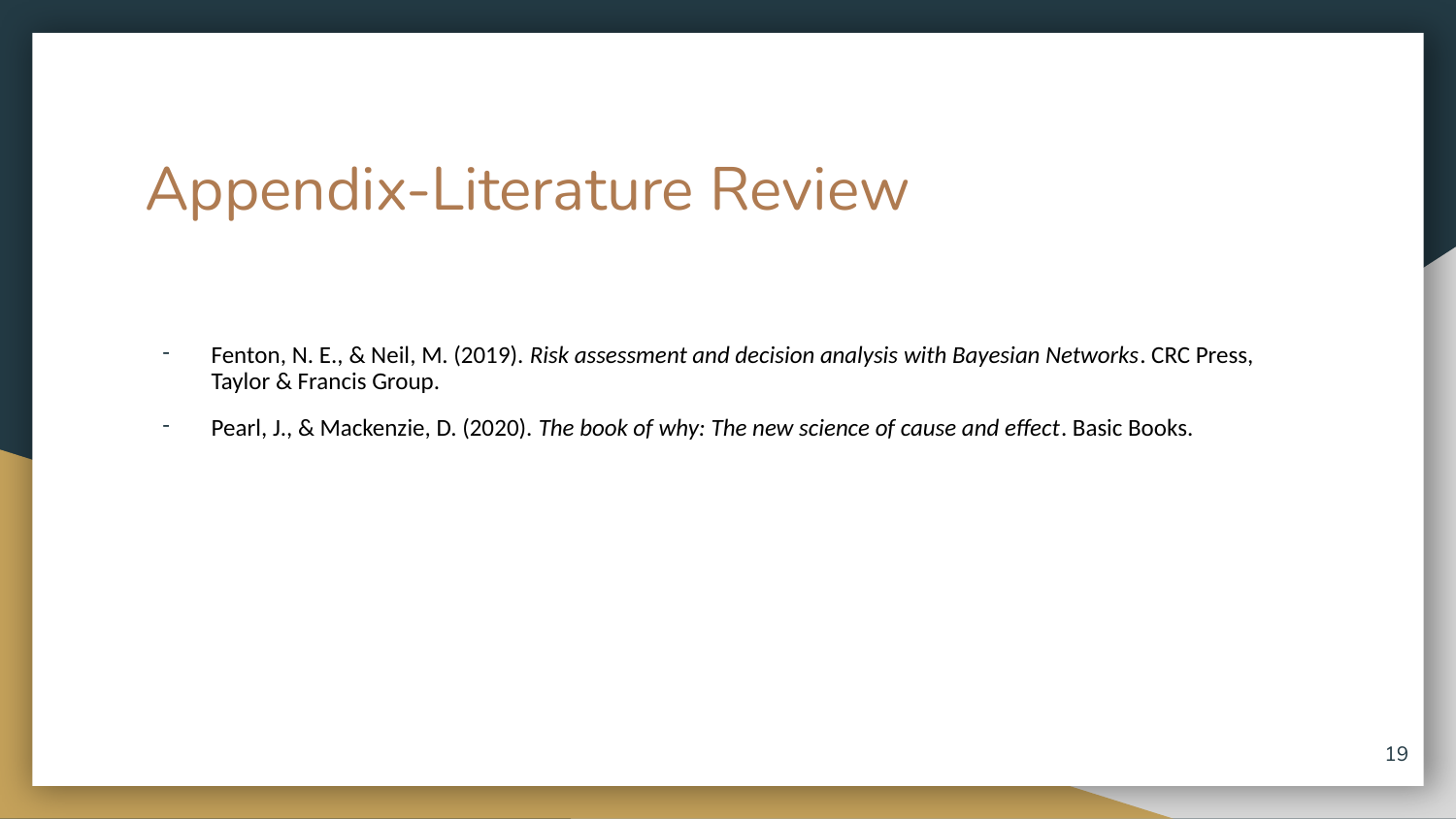

# Appendix-Literature Review

Fenton, N. E., & Neil, M. (2019). Risk assessment and decision analysis with Bayesian Networks. CRC Press, Taylor & Francis Group.
Pearl, J., & Mackenzie, D. (2020). The book of why: The new science of cause and effect. Basic Books.

19